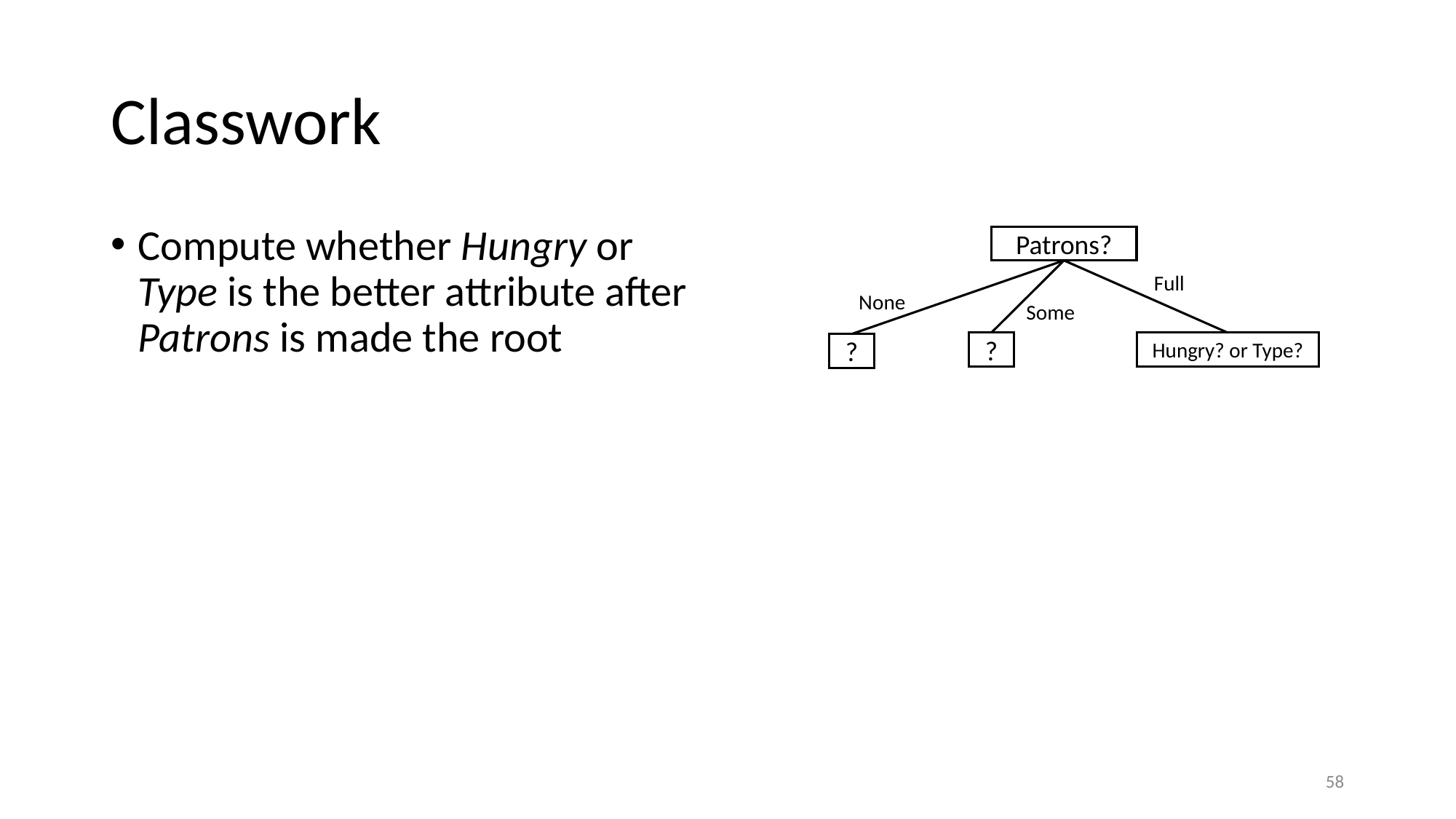

# Classwork
Compute whether Hungry or Type is the better attribute after  Patrons is made the root
Patrons?
Full
None
Some
?
Hungry? or Type?
?
58